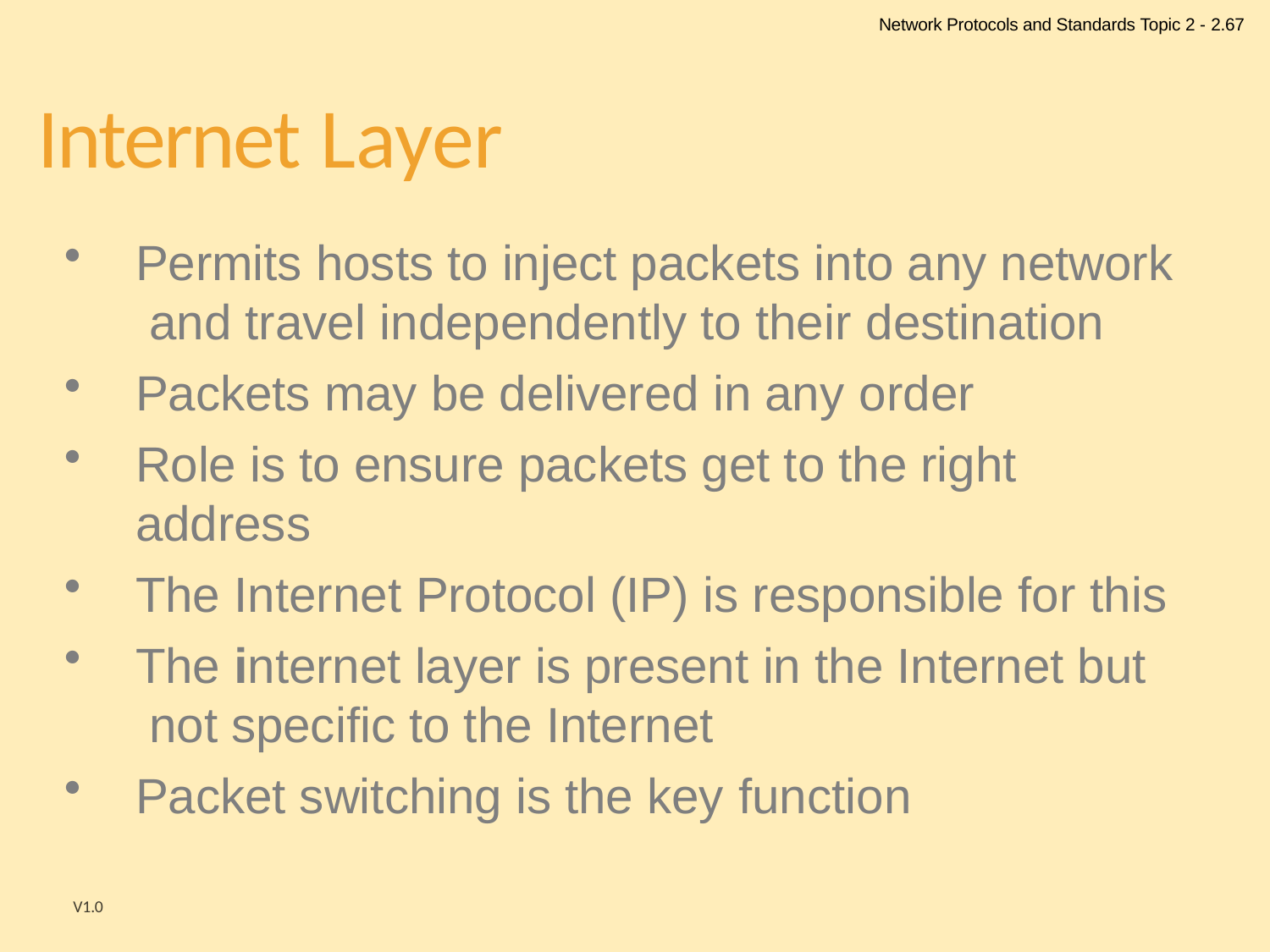

Network Protocols and Standards Topic 2 - 2.67
# Internet Layer
Permits hosts to inject packets into any network  and travel independently to their destination
Packets may be delivered in any order
Role is to ensure packets get to the right address
The Internet Protocol (IP) is responsible for this
The internet layer is present in the Internet but  not specific to the Internet
Packet switching is the key function
V1.0